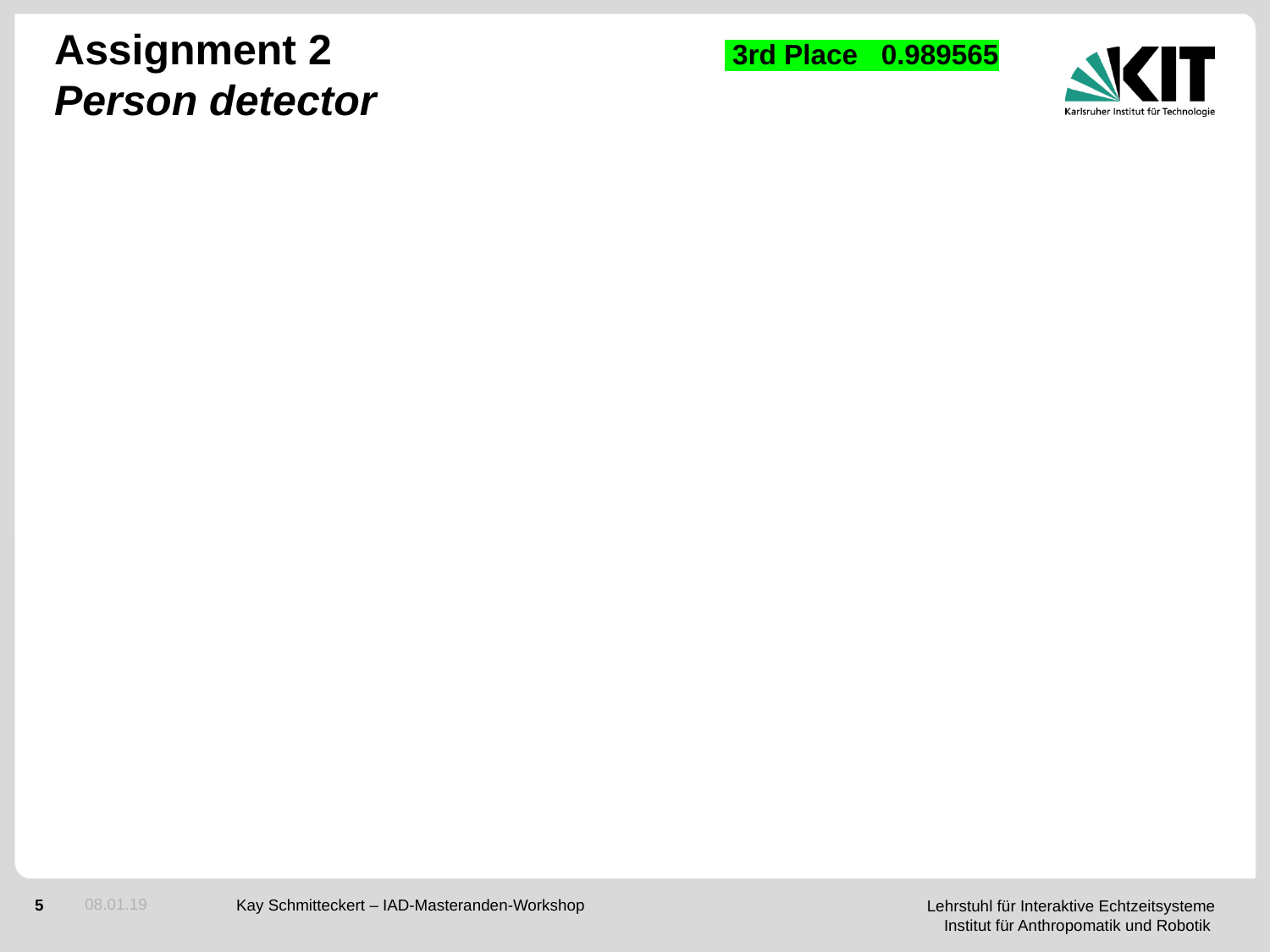

# Assignment 2 			    3rd Place   0.989565 Person detector

08.01.19
Kay Schmitteckert – IAD-Masteranden-Workshop